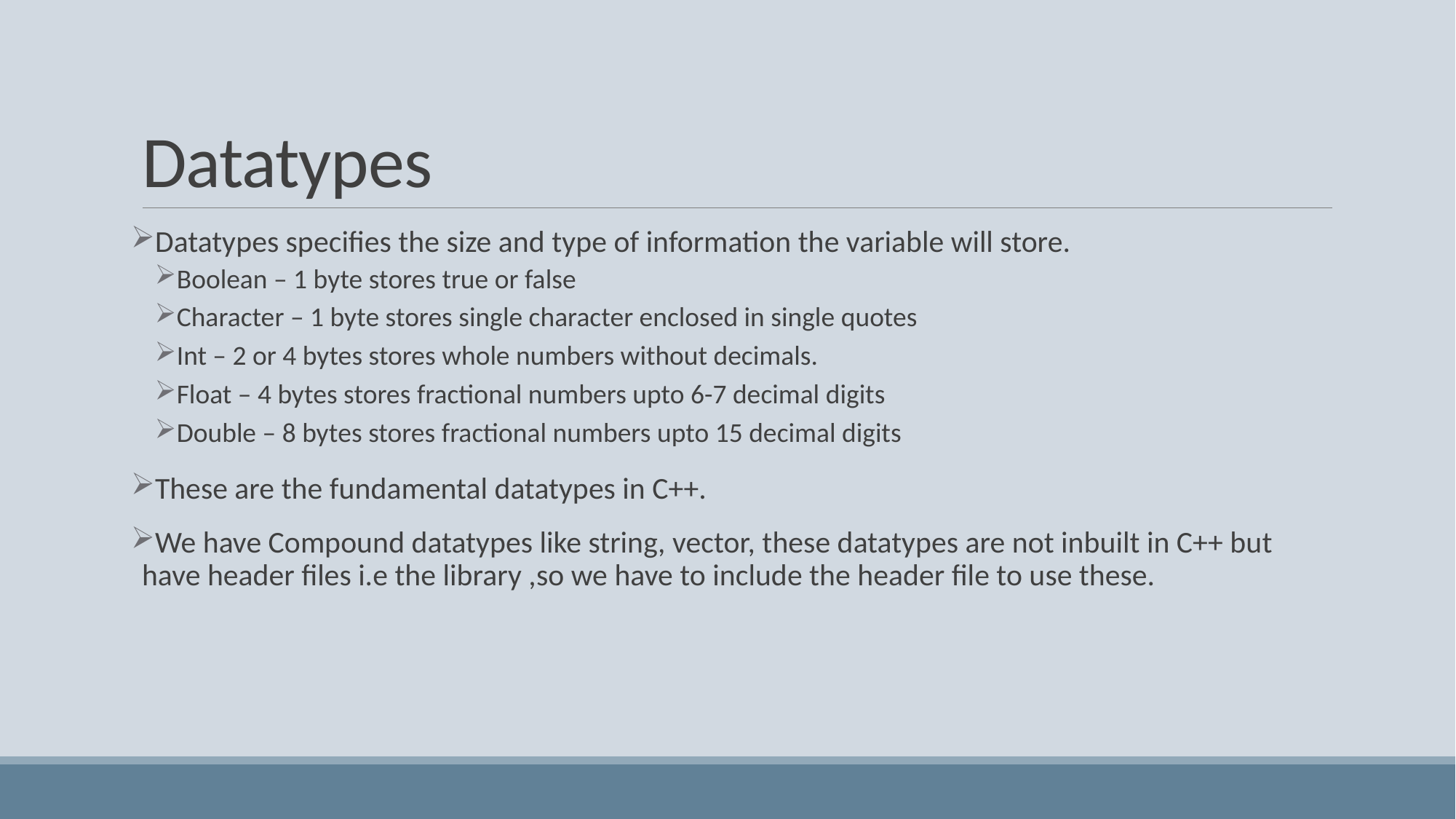

# Datatypes
Datatypes specifies the size and type of information the variable will store.
Boolean – 1 byte stores true or false
Character – 1 byte stores single character enclosed in single quotes
Int – 2 or 4 bytes stores whole numbers without decimals.
Float – 4 bytes stores fractional numbers upto 6-7 decimal digits
Double – 8 bytes stores fractional numbers upto 15 decimal digits
These are the fundamental datatypes in C++.
We have Compound datatypes like string, vector, these datatypes are not inbuilt in C++ but have header files i.e the library ,so we have to include the header file to use these.